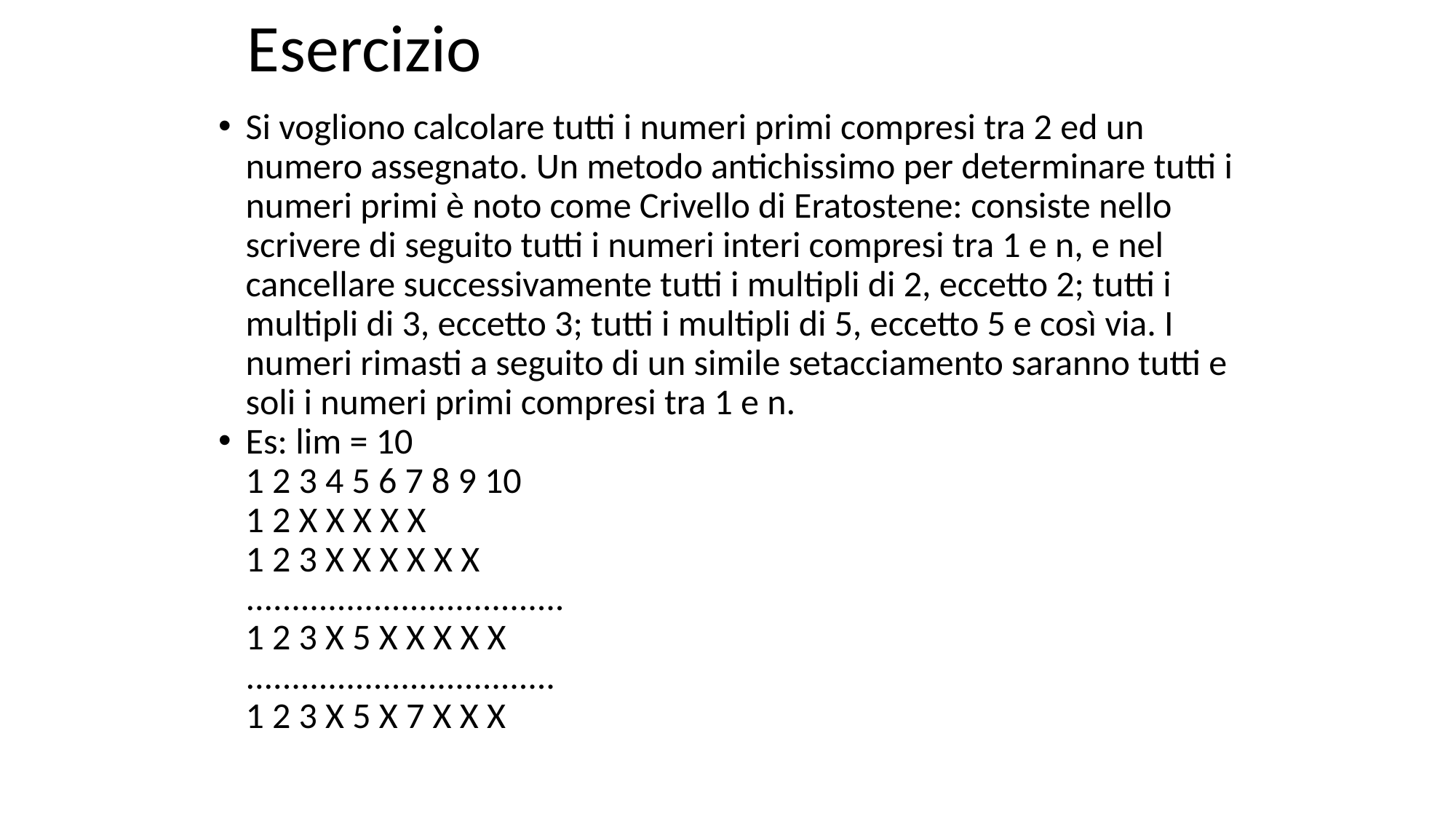

# Esercizio
Si vogliono calcolare tutti i numeri primi compresi tra 2 ed un numero assegnato. Un metodo antichissimo per determinare tutti i numeri primi è noto come Crivello di Eratostene: consiste nello scrivere di seguito tutti i numeri interi compresi tra 1 e n, e nel cancellare successivamente tutti i multipli di 2, eccetto 2; tutti i multipli di 3, eccetto 3; tutti i multipli di 5, eccetto 5 e così via. I numeri rimasti a seguito di un simile setacciamento saranno tutti e soli i numeri primi compresi tra 1 e n.
Es: lim = 10
	1 2 3 4 5 6 7 8 9 10
	1 2 X X X X X
	1 2 3 X X X X X X
	...................................
	1 2 3 X 5 X X X X X
	..................................
	1 2 3 X 5 X 7 X X X